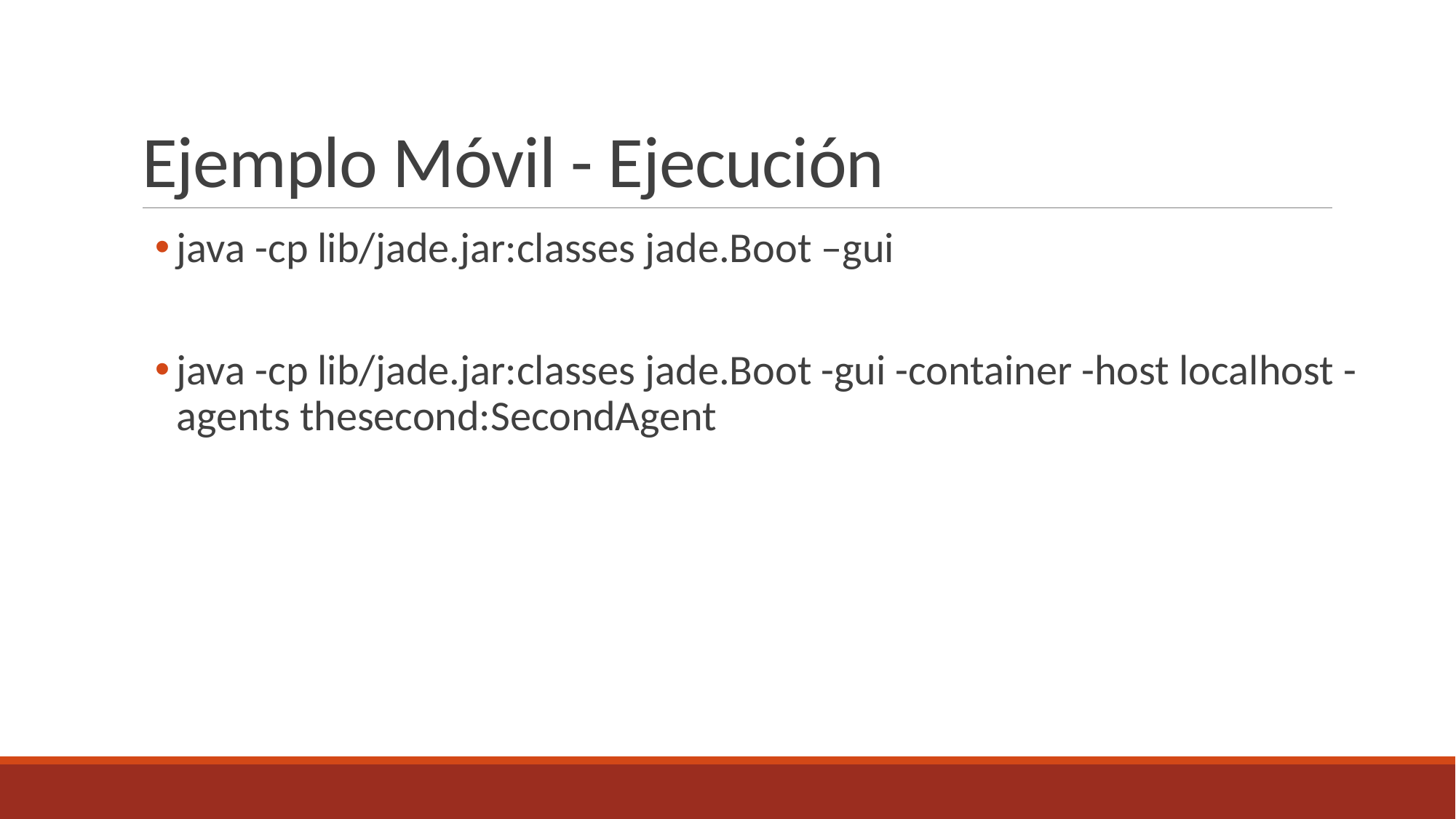

# Ejemplo Móvil - Ejecución
java -cp lib/jade.jar:classes jade.Boot –gui

java -cp lib/jade.jar:classes jade.Boot -gui -container -host localhost -agents thesecond:SecondAgent